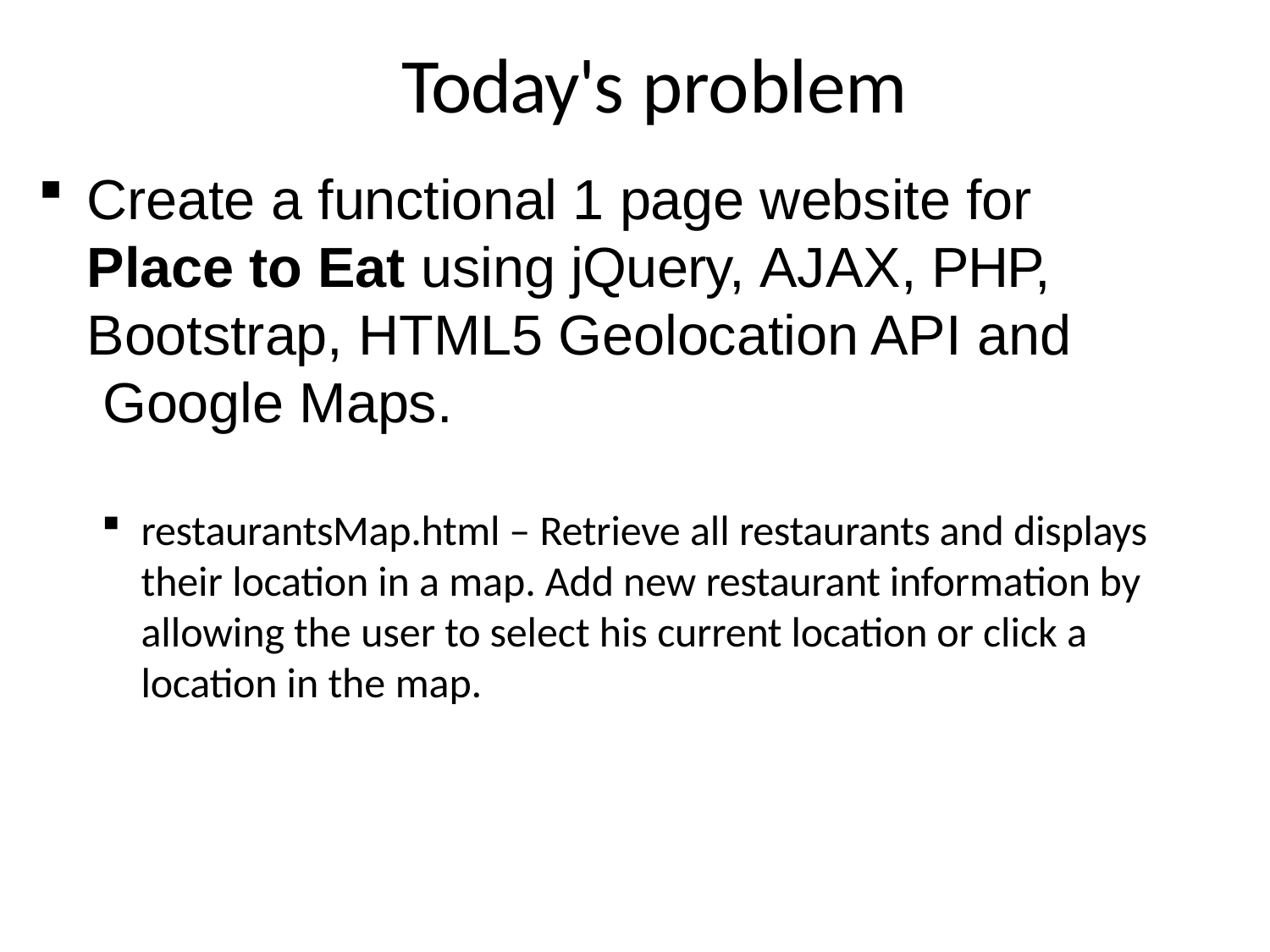

# Today's problem
Create a functional 1 page website for  Place to Eat using jQuery, AJAX, PHP,  Bootstrap, HTML5 Geolocation API and  Google Maps.

restaurantsMap.html – Retrieve all restaurants and displays  their location in a map. Add new restaurant information by  allowing the user to select his current location or click a  location in the map.